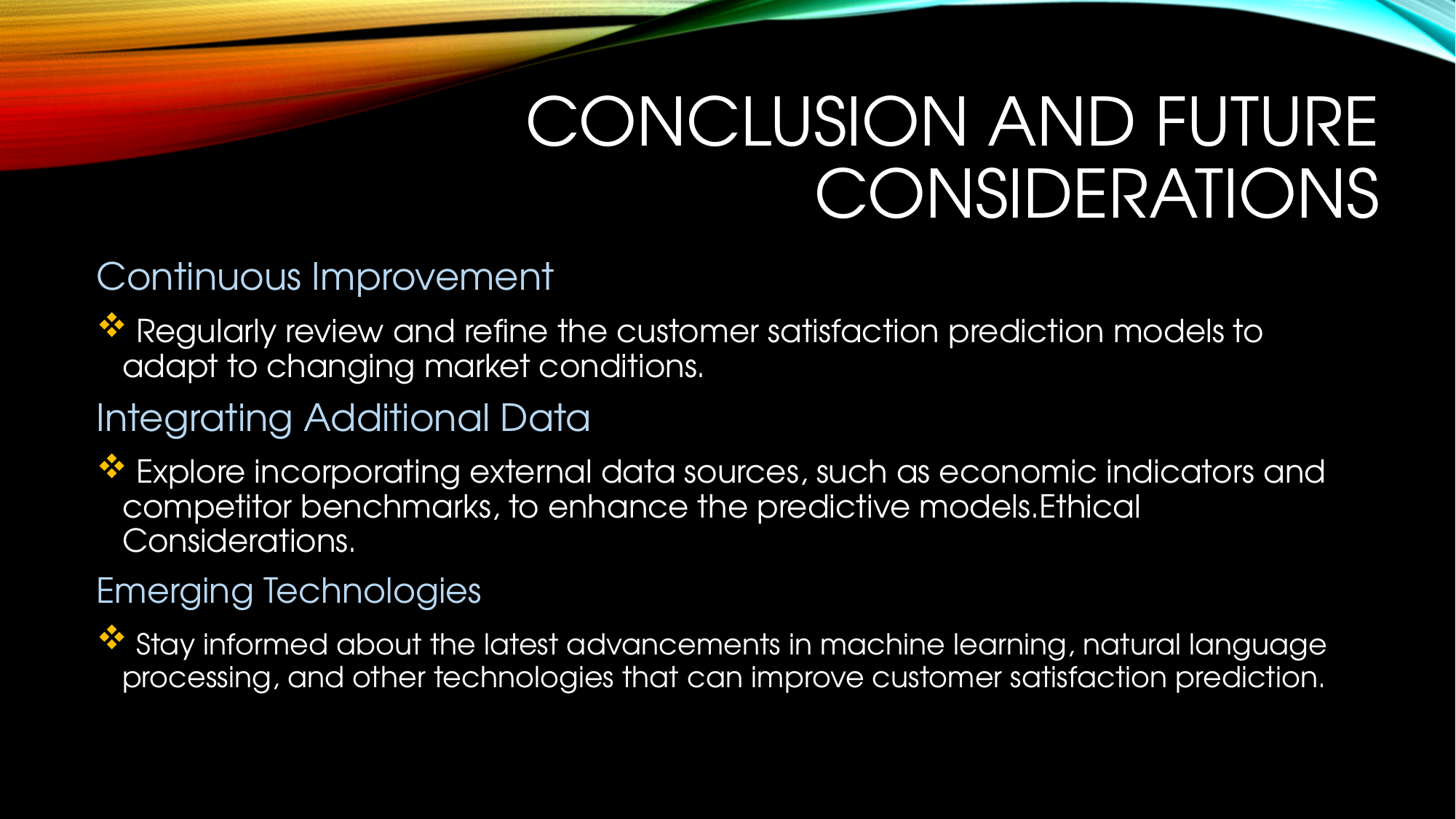

# Conclusion and Future Considerations
Continuous Improvement
 Regularly review and refine the customer satisfaction prediction models to adapt to changing market conditions.
Integrating Additional Data
 Explore incorporating external data sources, such as economic indicators and competitor benchmarks, to enhance the predictive models.Ethical Considerations.
Emerging Technologies
 Stay informed about the latest advancements in machine learning, natural language processing, and other technologies that can improve customer satisfaction prediction.